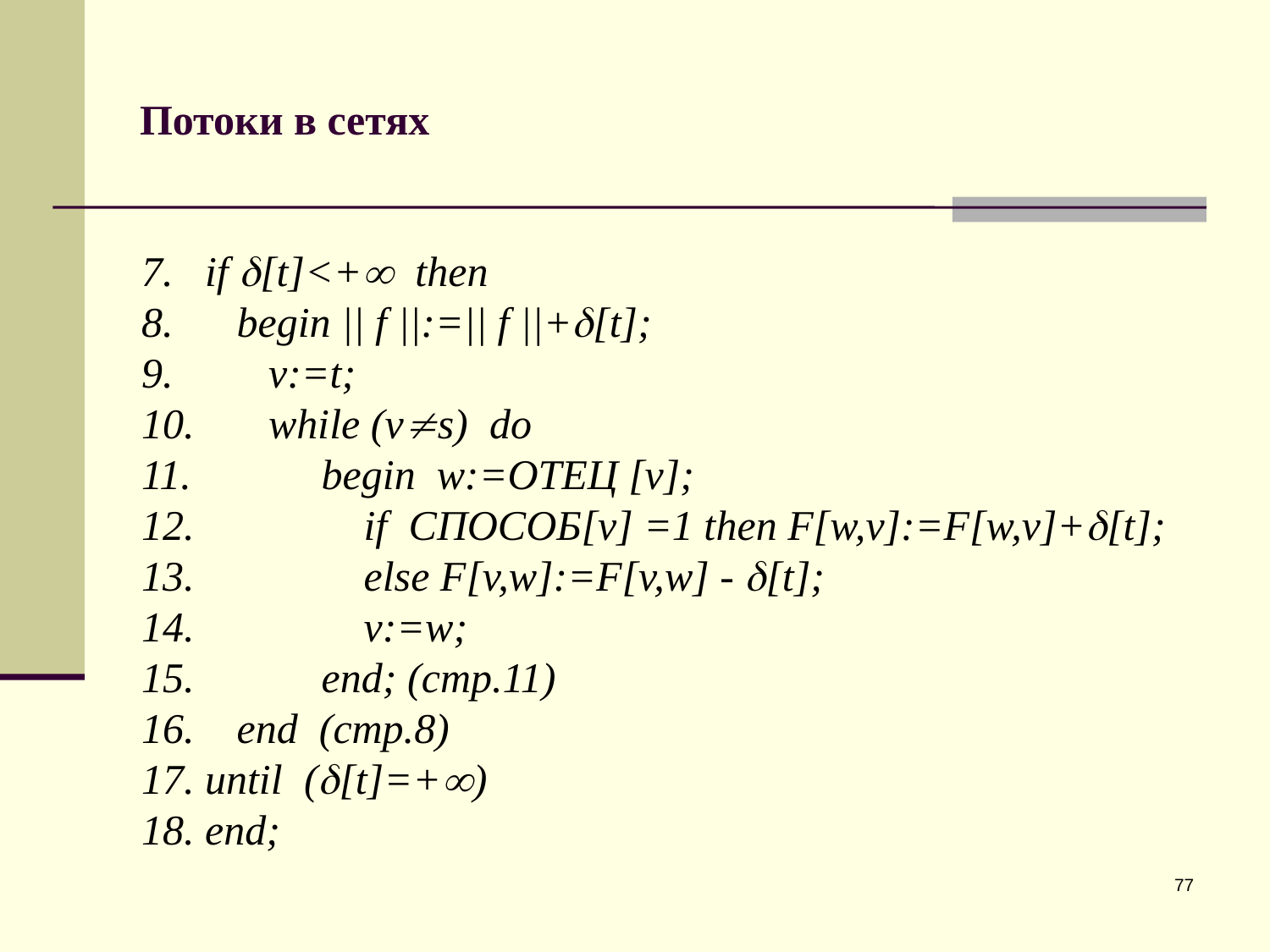

# Потоки в сетях
if δ[t]<+∞  then
   begin || f ||:=|| f ||+δ[t];
      v:=t;
      while (v≠s)  do
           begin  w:=ОТЕЦ [v];
               if  СПОСОБ[v] =1 then F[w,v]:=F[w,v]+δ[t];
               else F[v,w]:=F[v,w] - δ[t];
               v:=w;
           end; (стр.11)
   end  (стр.8)
until  (δ[t]=+∞)
end;

77